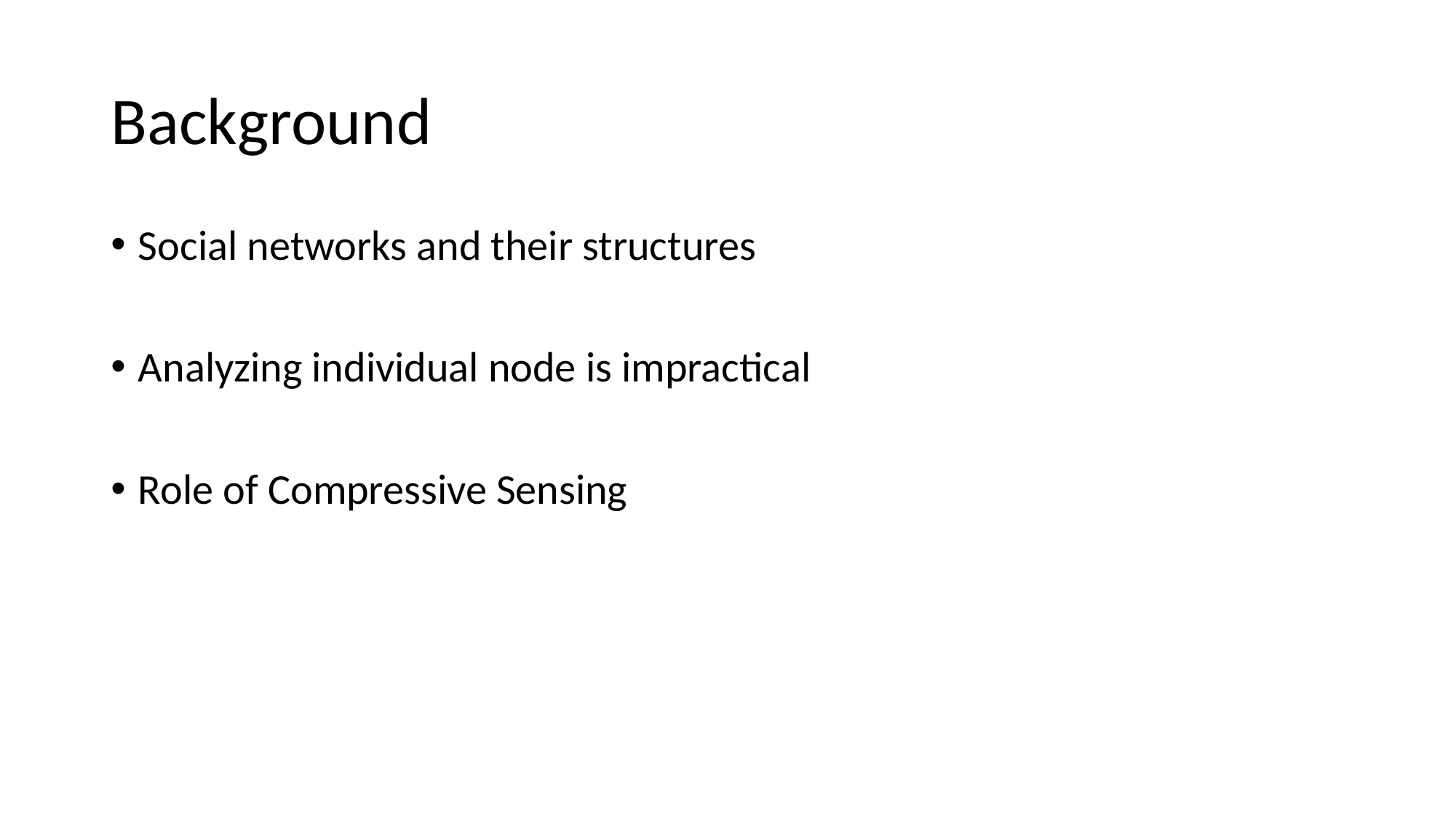

# Background
Social networks and their structures

Analyzing individual node is impractical

Role of Compressive Sensing